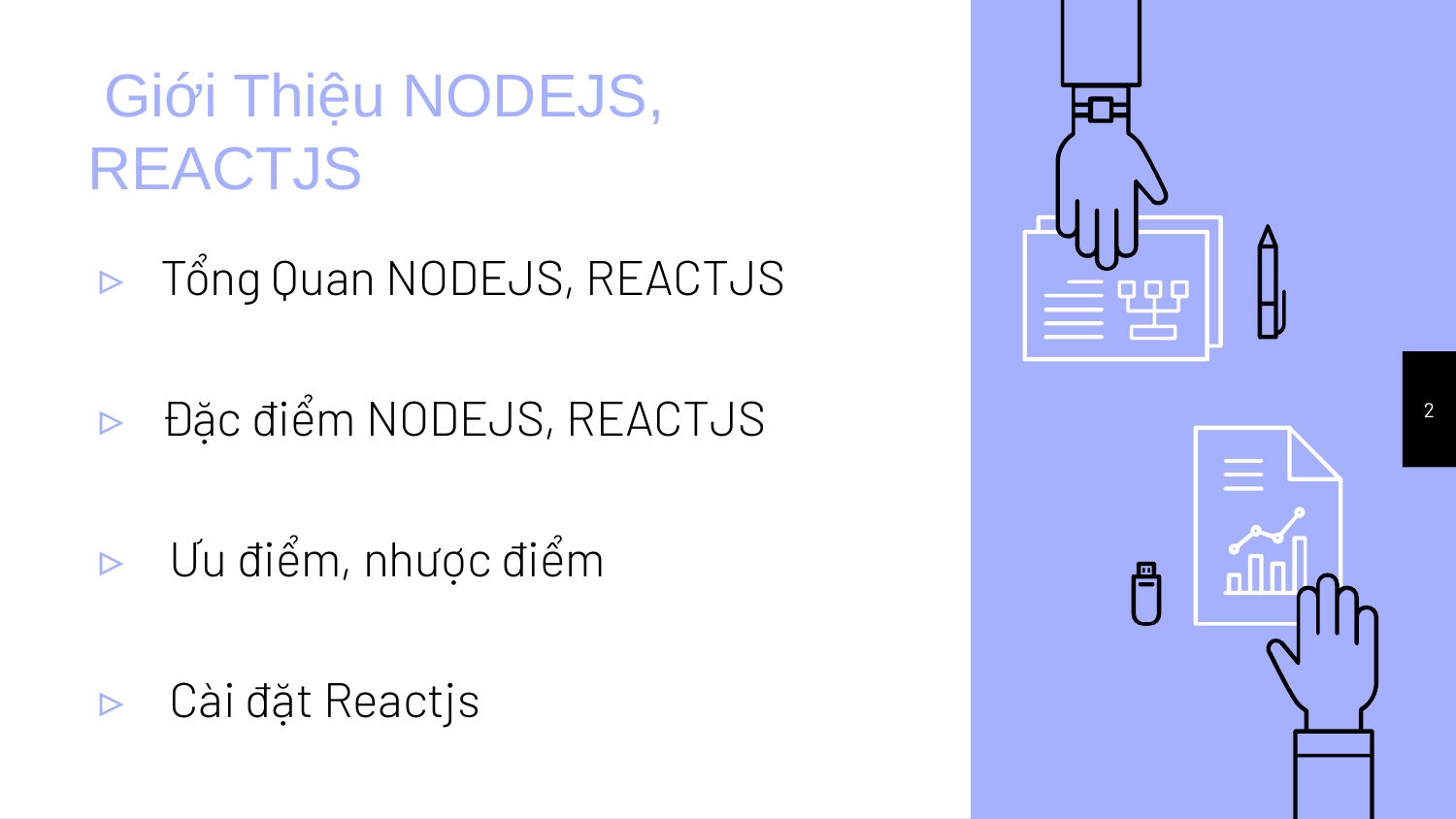

# Giới Thiệu NODEJS, REACTJS
Tổng Quan NODEJS, REACTJS

Đặc điểm NODEJS, REACTJS

 Ưu điểm, nhược điểm

 Cài đặt Reactjs

2